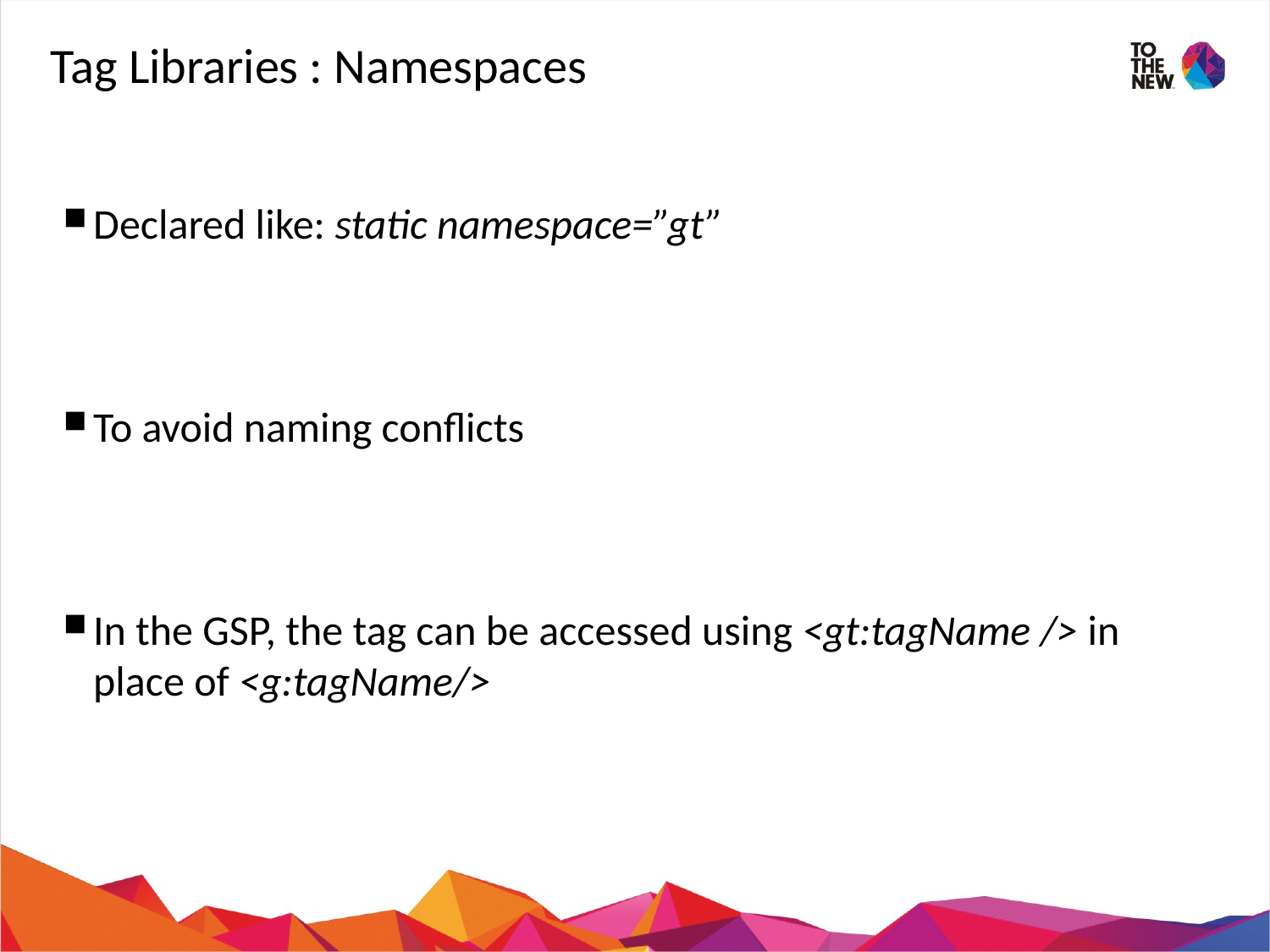

Tag Libraries : Namespaces
Declared like: static namespace=”gt”

To avoid naming conflicts

In the GSP, the tag can be accessed using <gt:tagName /> in place of <g:tagName/>